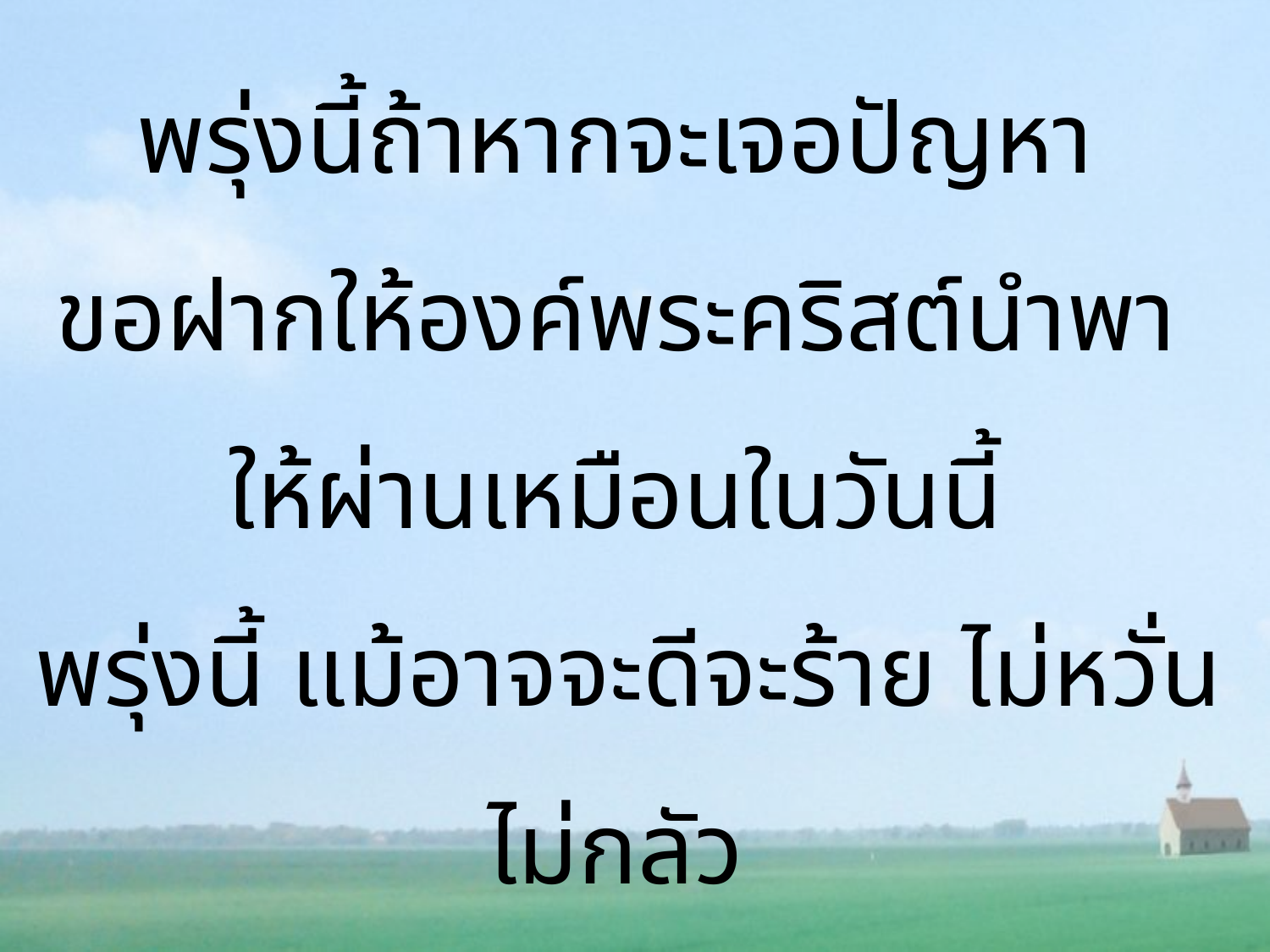

พรุ่งนี้ถ้าหากจะเจอปัญหา
ขอฝากให้องค์พระคริสต์นำพา
ให้ผ่านเหมือนในวันนี้
พรุ่งนี้ แม้อาจจะดีจะร้าย ไม่หวั่นไม่กลัว
แต่ขอวางใจ ให้พระเยซูนำทาง